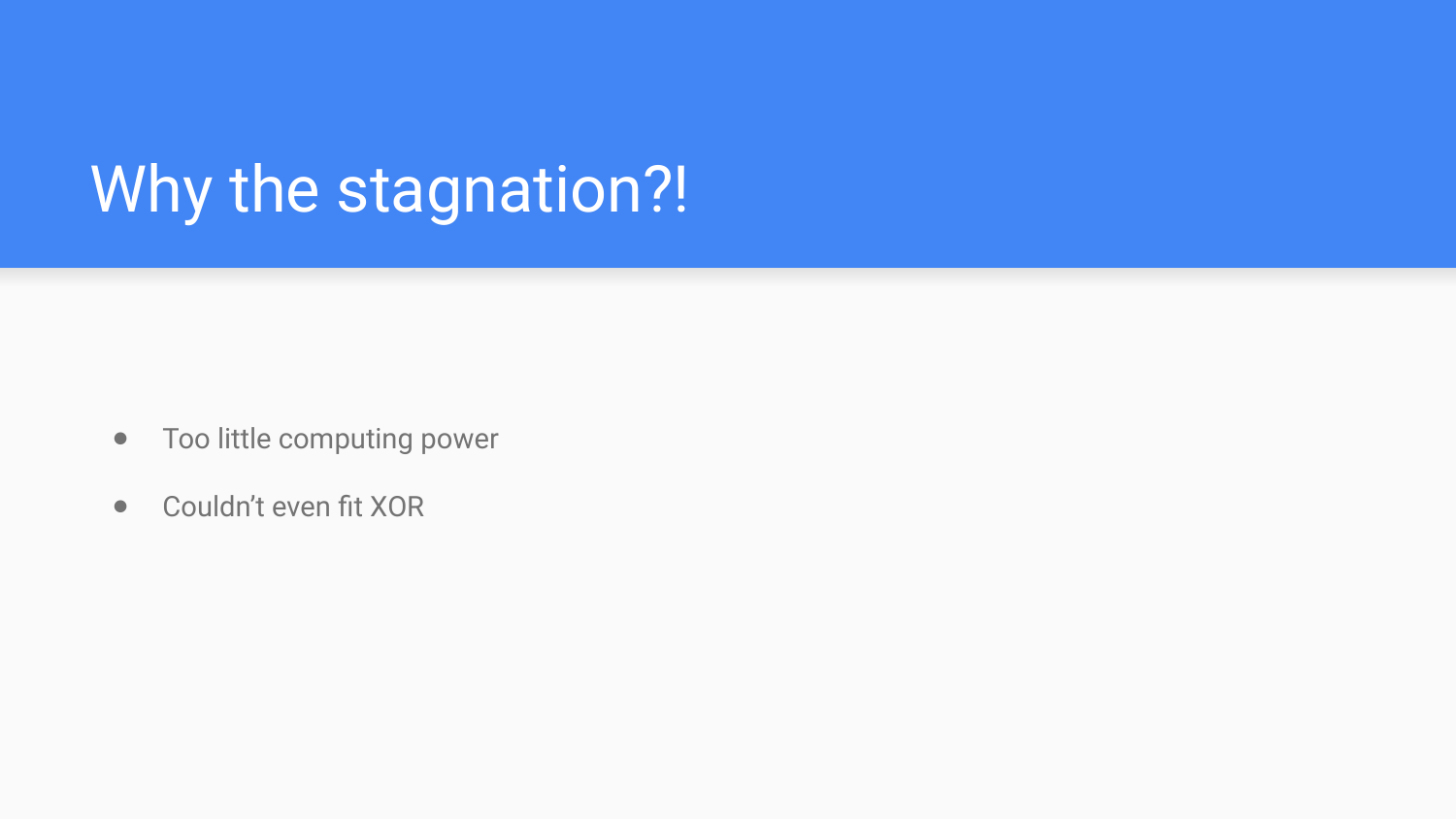

# Why the stagnation?!

Too little computing power
Couldn’t even fit XOR